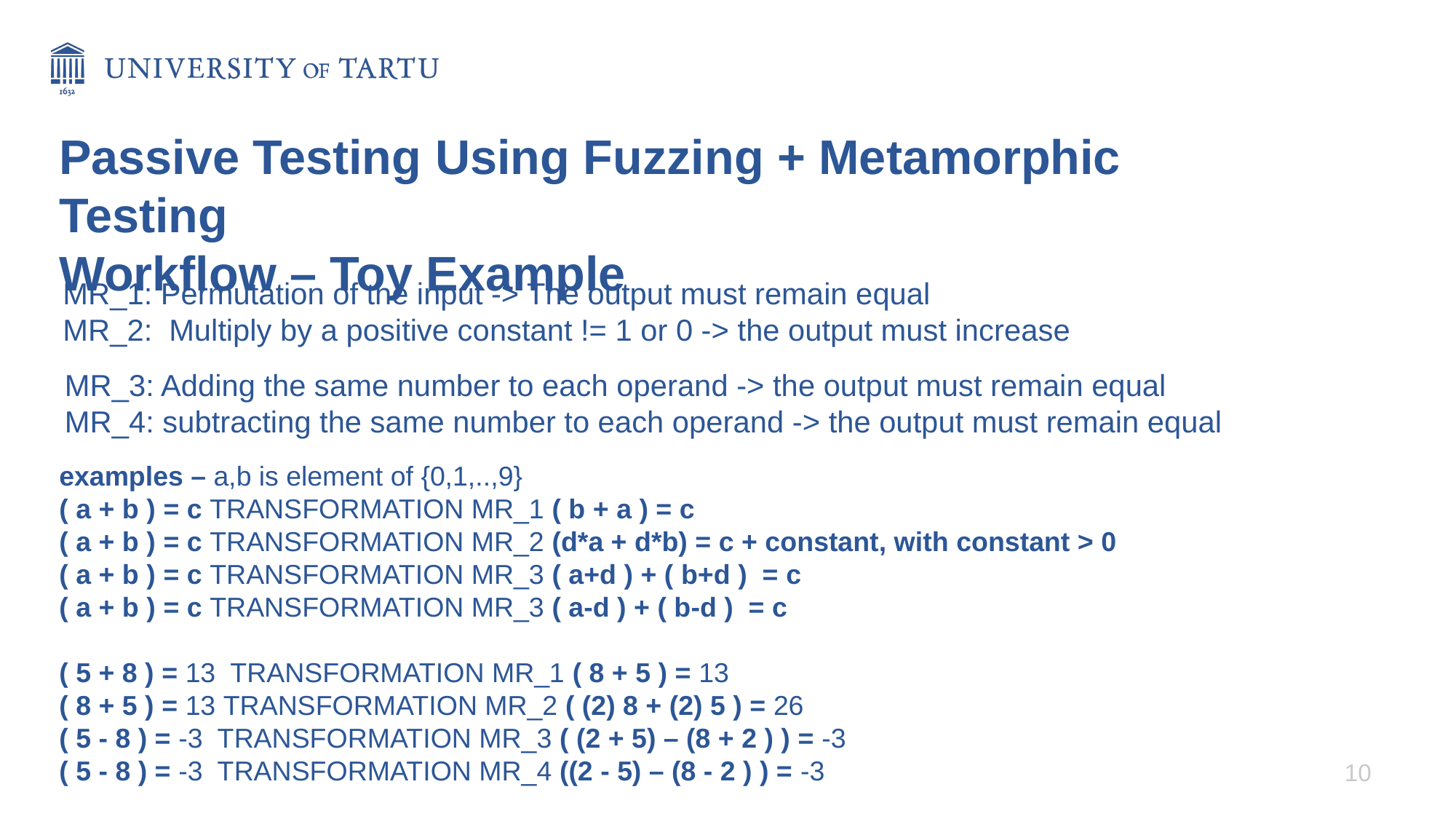

Passive Testing Using Fuzzing + Metamorphic Testing
Workflow – Toy Example
MR_1: Permutation of the input -> The output must remain equal
MR_2:  Multiply by a positive constant != 1 or 0 -> the output must increase
MR_3: Adding the same number to each operand -> the output must remain equal
MR_4: subtracting the same number to each operand -> the output must remain equal
examples – a,b is element of {0,1,..,9}
( a + b ) = c TRANSFORMATION MR_1 ( b + a ) = c
( a + b ) = c TRANSFORMATION MR_2 (d*a + d*b) = c + constant, with constant > 0
( a + b ) = c TRANSFORMATION MR_3 ( a+d ) + ( b+d )  = c
( a + b ) = c TRANSFORMATION MR_3 ( a-d ) + ( b-d )  = c

( 5 + 8 ) = 13  TRANSFORMATION MR_1 ( 8 + 5 ) = 13
( 8 + 5 ) = 13 TRANSFORMATION MR_2 ( (2) 8 + (2) 5 ) = 26
( 5 - 8 ) = -3  TRANSFORMATION MR_3 ( (2 + 5) – (8 + 2 ) ) = -3
( 5 - 8 ) = -3  TRANSFORMATION MR_4 ((2 - 5) – (8 - 2 ) ) = -3
10